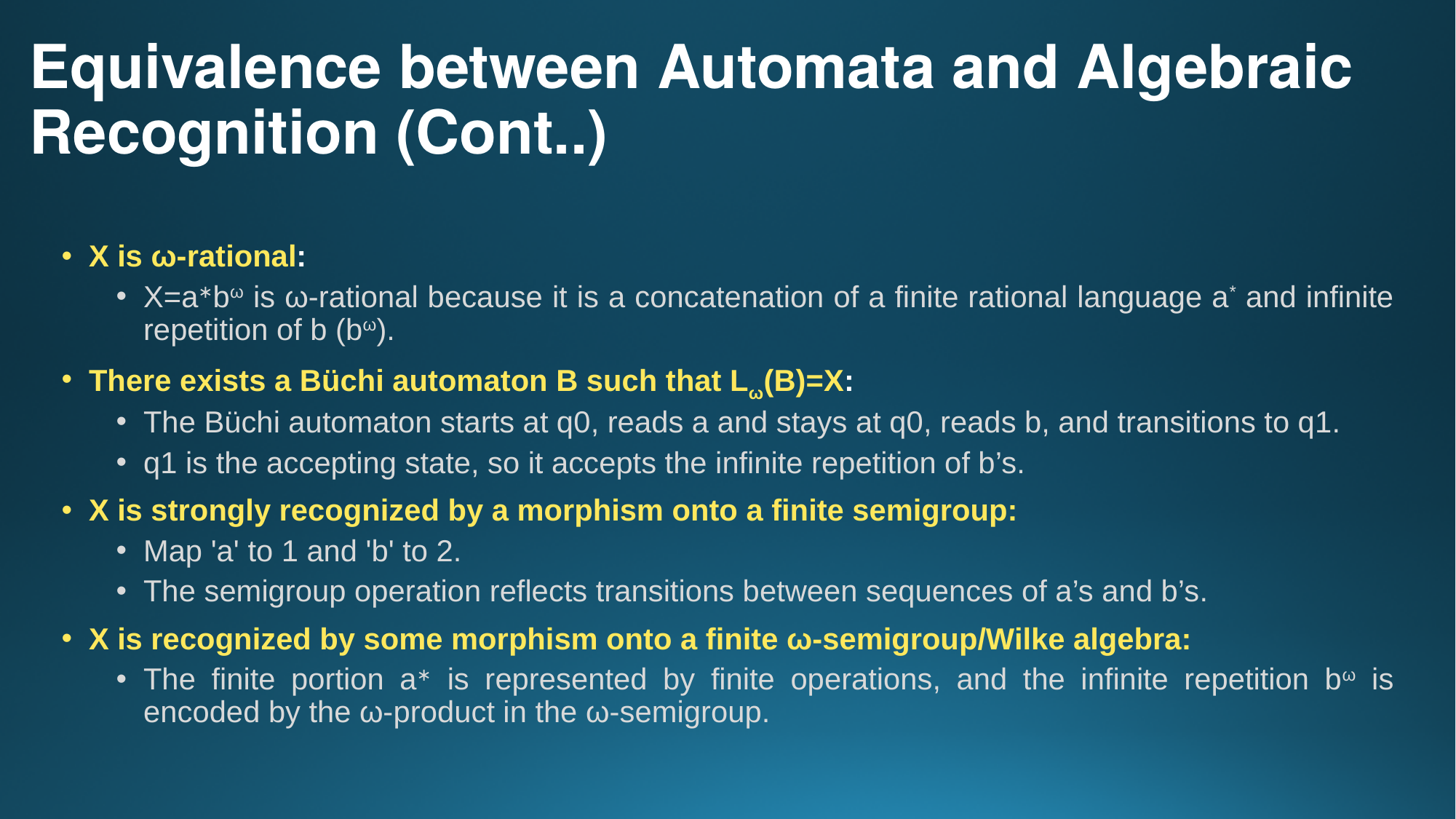

# Equivalence between Automata and Algebraic Recognition (Cont..)
X is ω-rational:
X=a∗bω is ω-rational because it is a concatenation of a finite rational language a* and infinite repetition of b (bω).
There exists a Büchi automaton B such that Lω(B)=X:
The Büchi automaton starts at q0​, reads a and stays at q0​, reads b, and transitions to q1​.
q1​ is the accepting state, so it accepts the infinite repetition of b’s.
X is strongly recognized by a morphism onto a finite semigroup:
Map 'a' to 1 and 'b' to 2.
The semigroup operation reflects transitions between sequences of a’s and b’s.
X is recognized by some morphism onto a finite ω-semigroup/Wilke algebra:
The finite portion a∗ is represented by finite operations, and the infinite repetition bω is encoded by the ω-product in the ω-semigroup.